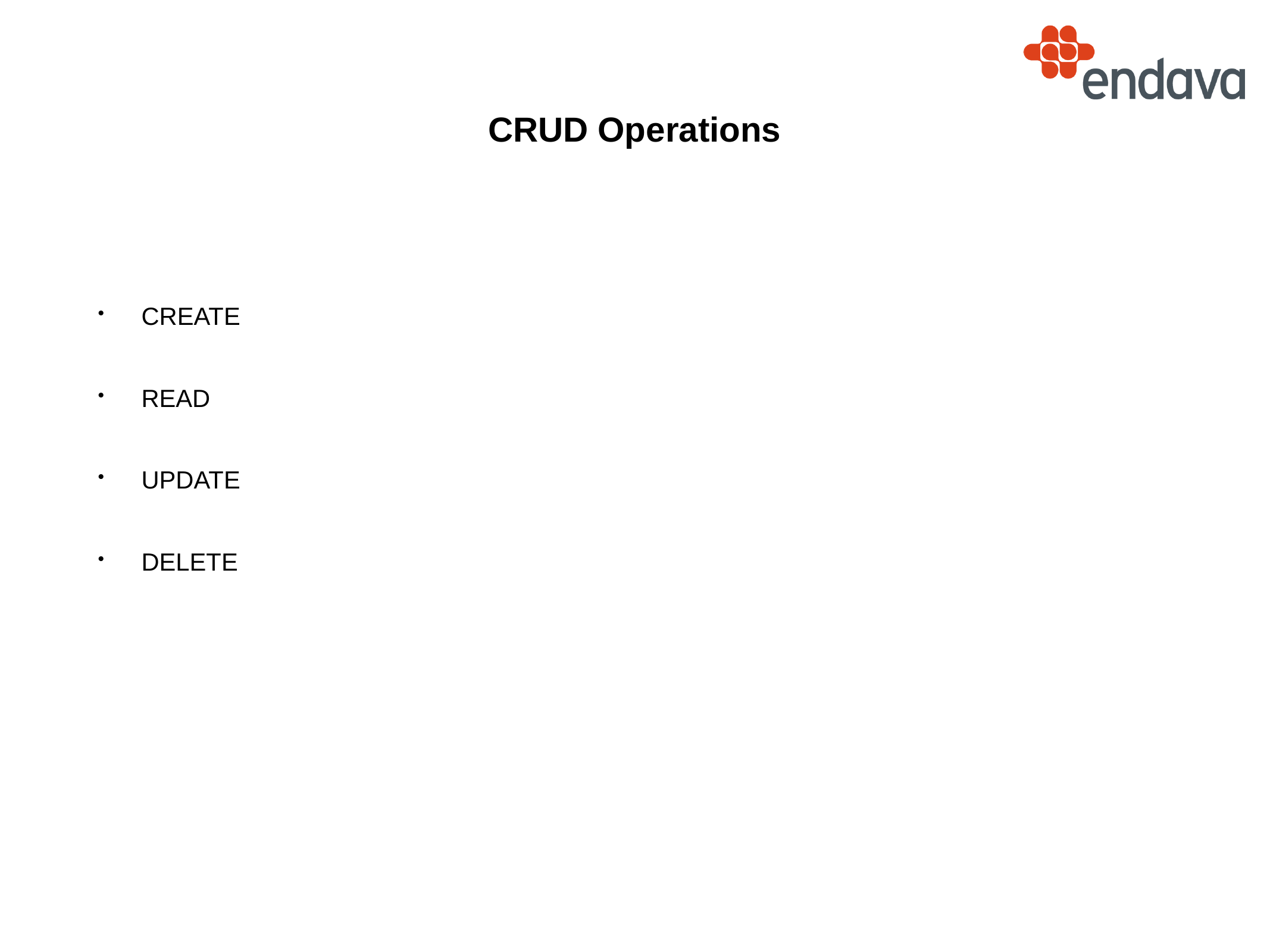

# CRUD Operations
CREATE
READ
UPDATE
DELETE